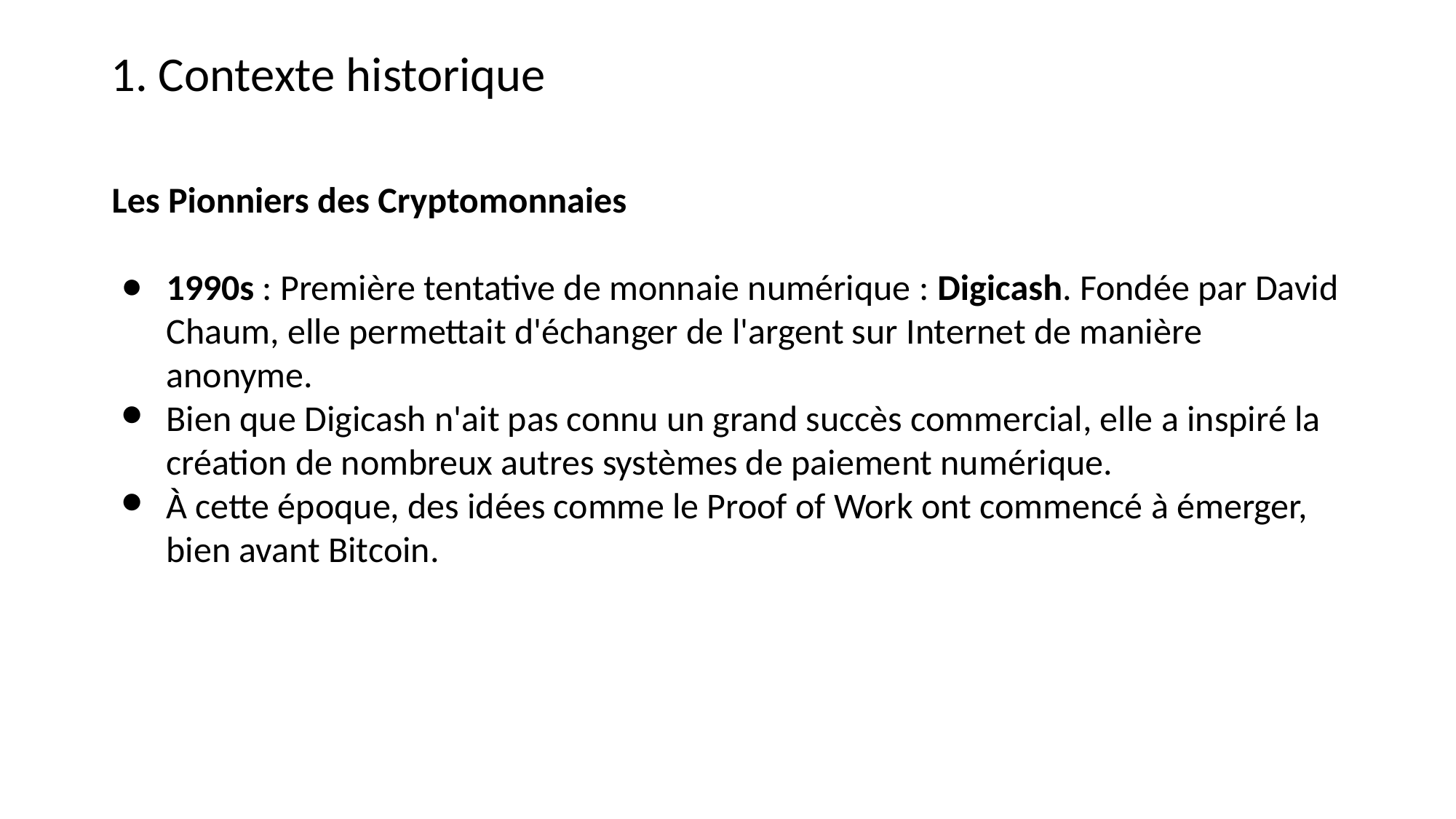

1. Contexte historique
Les Pionniers des Cryptomonnaies

1990s : Première tentative de monnaie numérique : Digicash. Fondée par David Chaum, elle permettait d'échanger de l'argent sur Internet de manière anonyme.
Bien que Digicash n'ait pas connu un grand succès commercial, elle a inspiré la création de nombreux autres systèmes de paiement numérique.
À cette époque, des idées comme le Proof of Work ont commencé à émerger, bien avant Bitcoin.